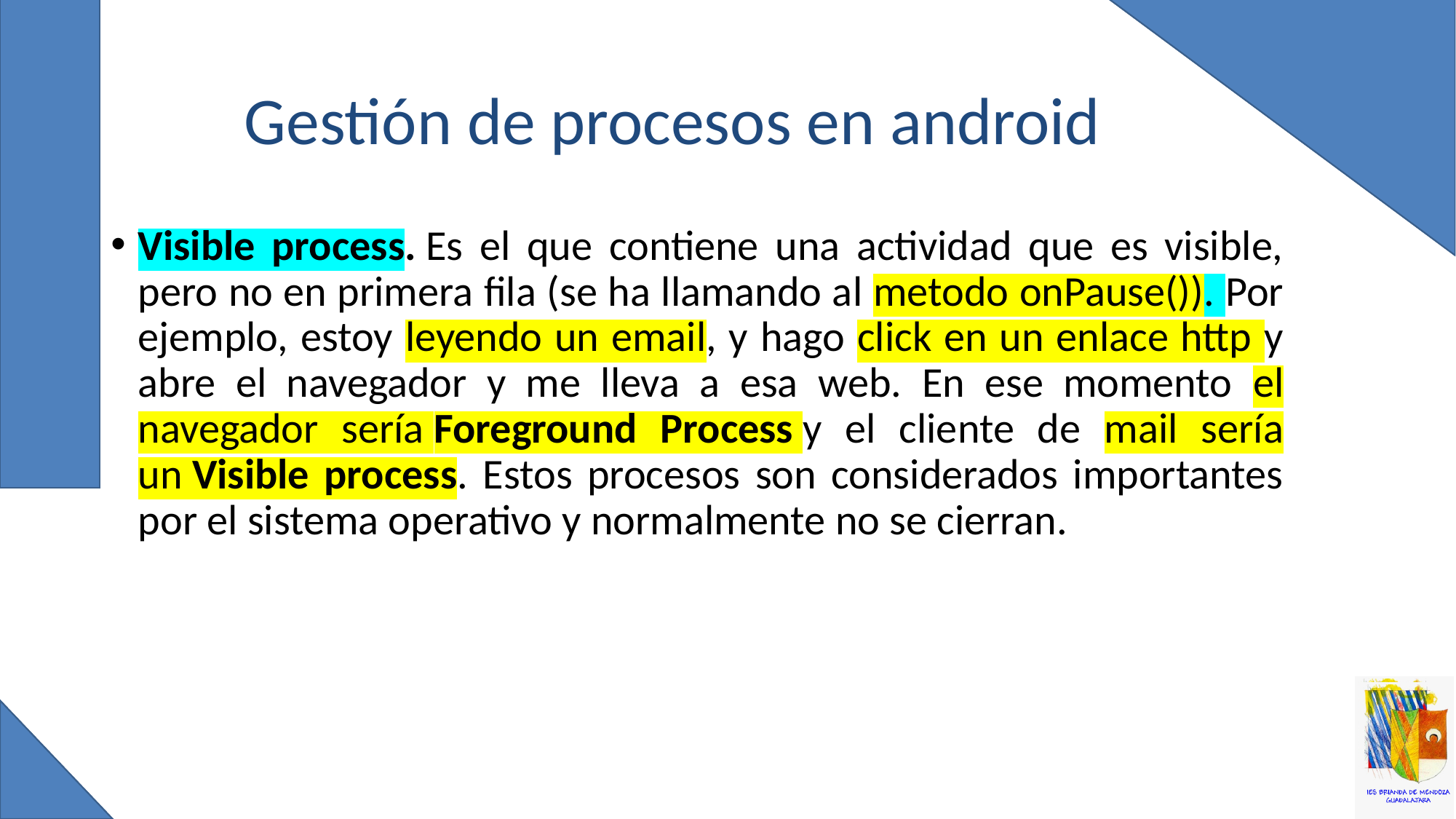

# Gestión de procesos en android
Visible process. Es el que contiene una actividad que es visible, pero no en primera fila (se ha llamando al metodo onPause()). Por ejemplo, estoy leyendo un email, y hago click en un enlace http y abre el navegador y me lleva a esa web. En ese momento el navegador sería Foreground Process y el cliente de mail sería un Visible process. Estos procesos son considerados importantes por el sistema operativo y normalmente no se cierran.